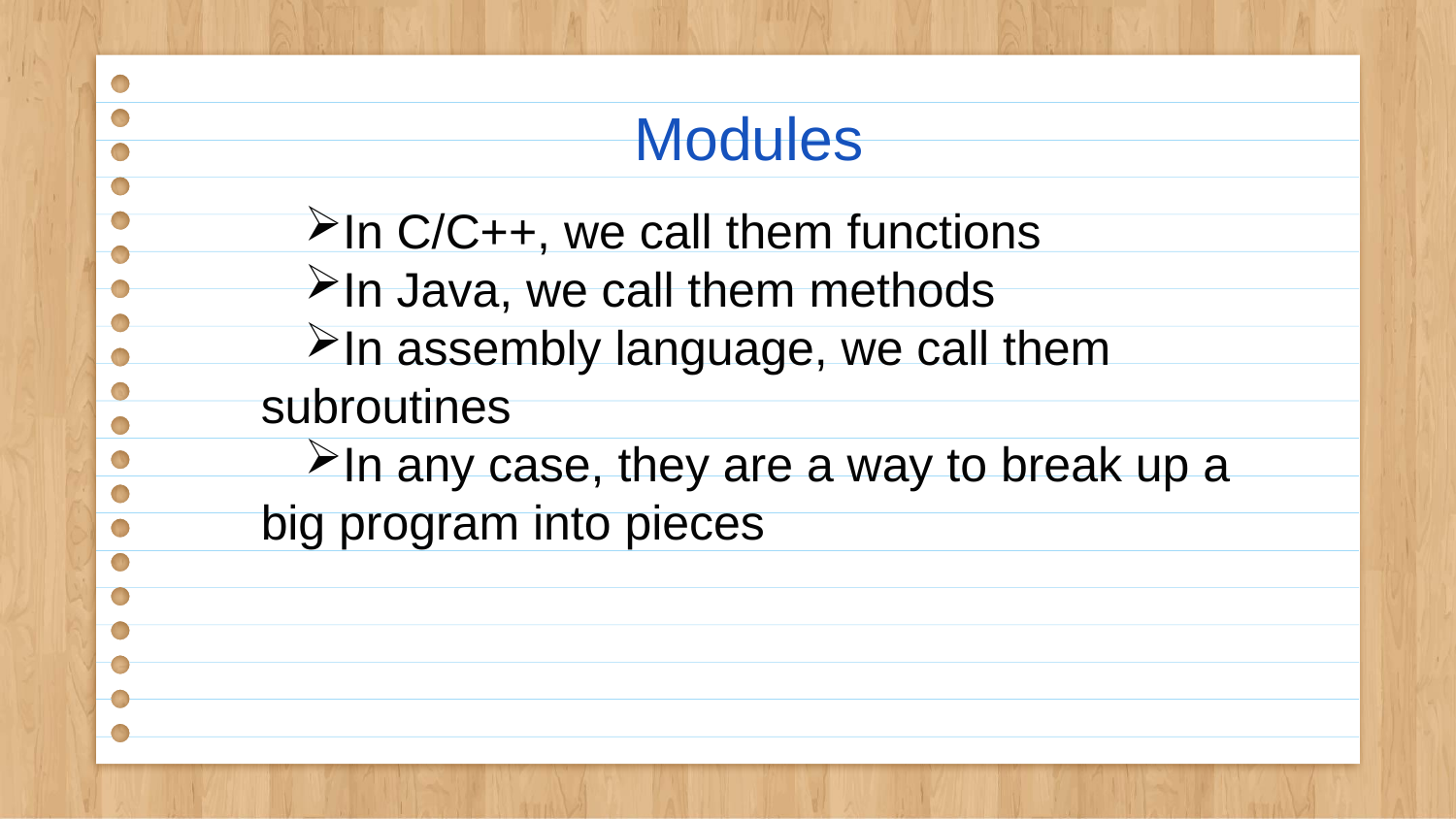

# Modules
In C/C++, we call them functions
In Java, we call them methods
In assembly language, we call them subroutines
In any case, they are a way to break up a big program into pieces